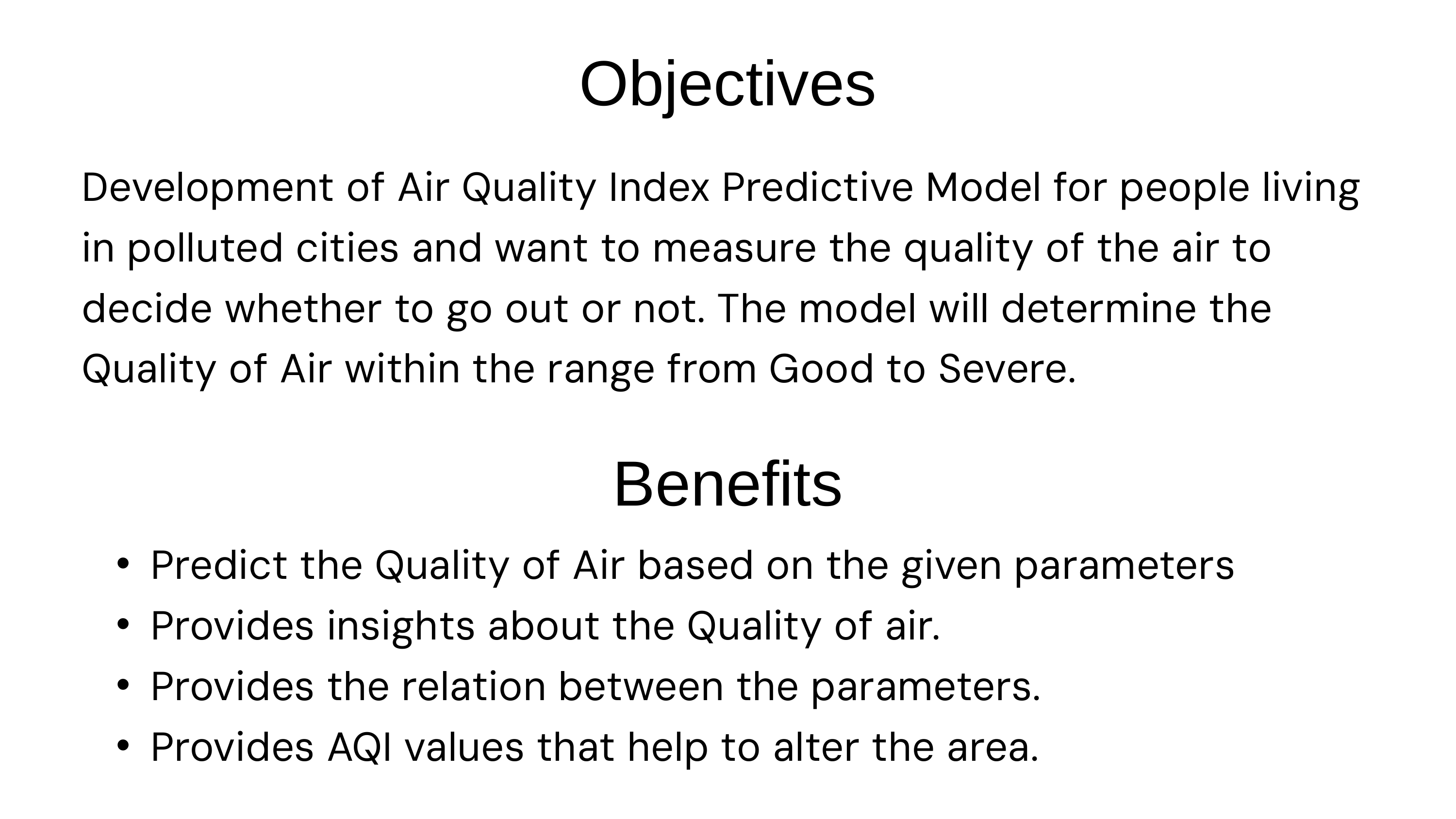

Objectives
Development of Air Quality Index Predictive Model for people living in polluted cities and want to measure the quality of the air to decide whether to go out or not. The model will determine the Quality of Air within the range from Good to Severe.
Benefits
Predict the Quality of Air based on the given parameters
Provides insights about the Quality of air.
Provides the relation between the parameters.
Provides AQI values that help to alter the area.